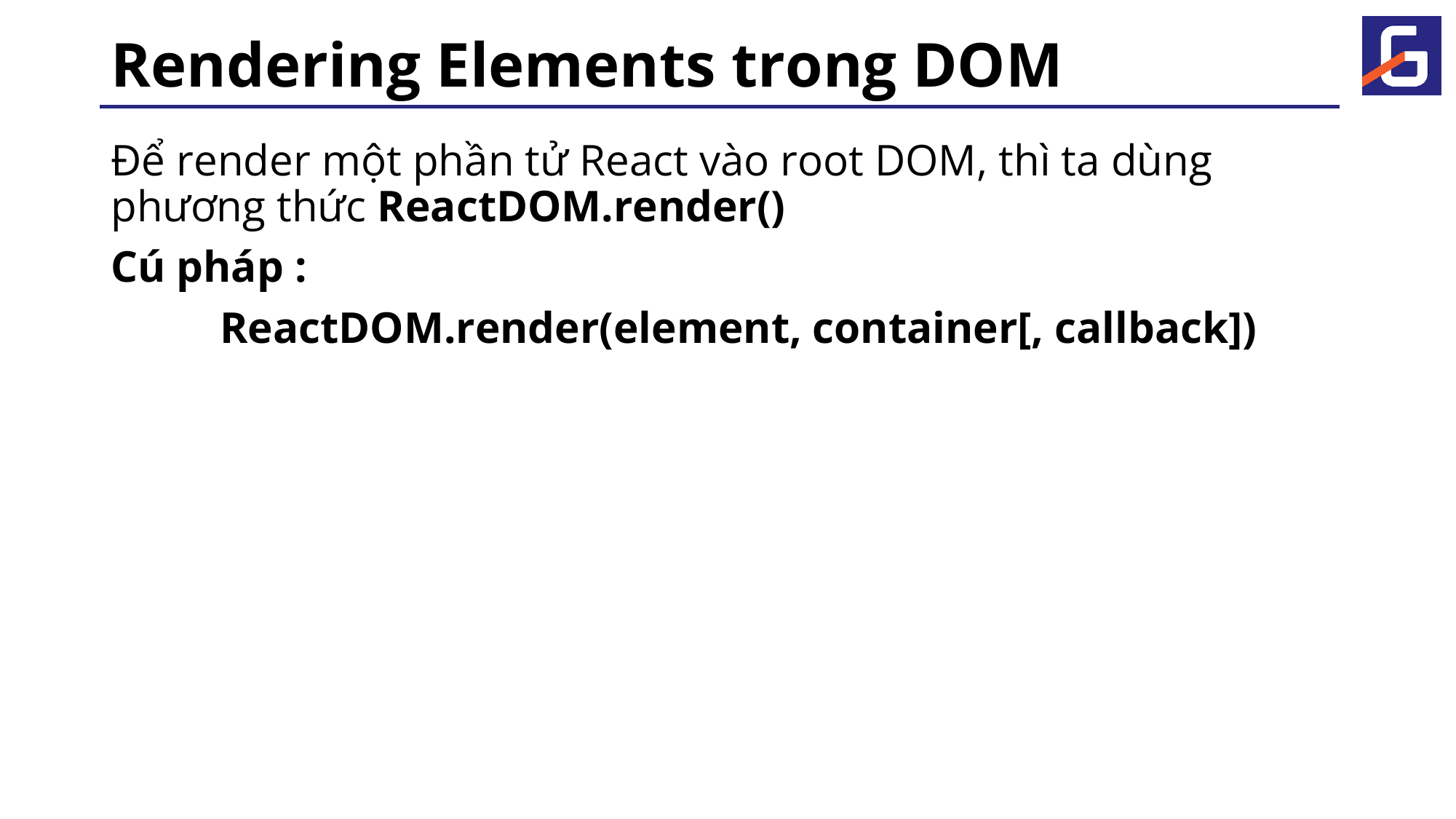

# Rendering Elements trong DOM
Để render một phần tử React vào root DOM, thì ta dùng phương thức ReactDOM.render()
Cú pháp :
	ReactDOM.render(element, container[, callback])